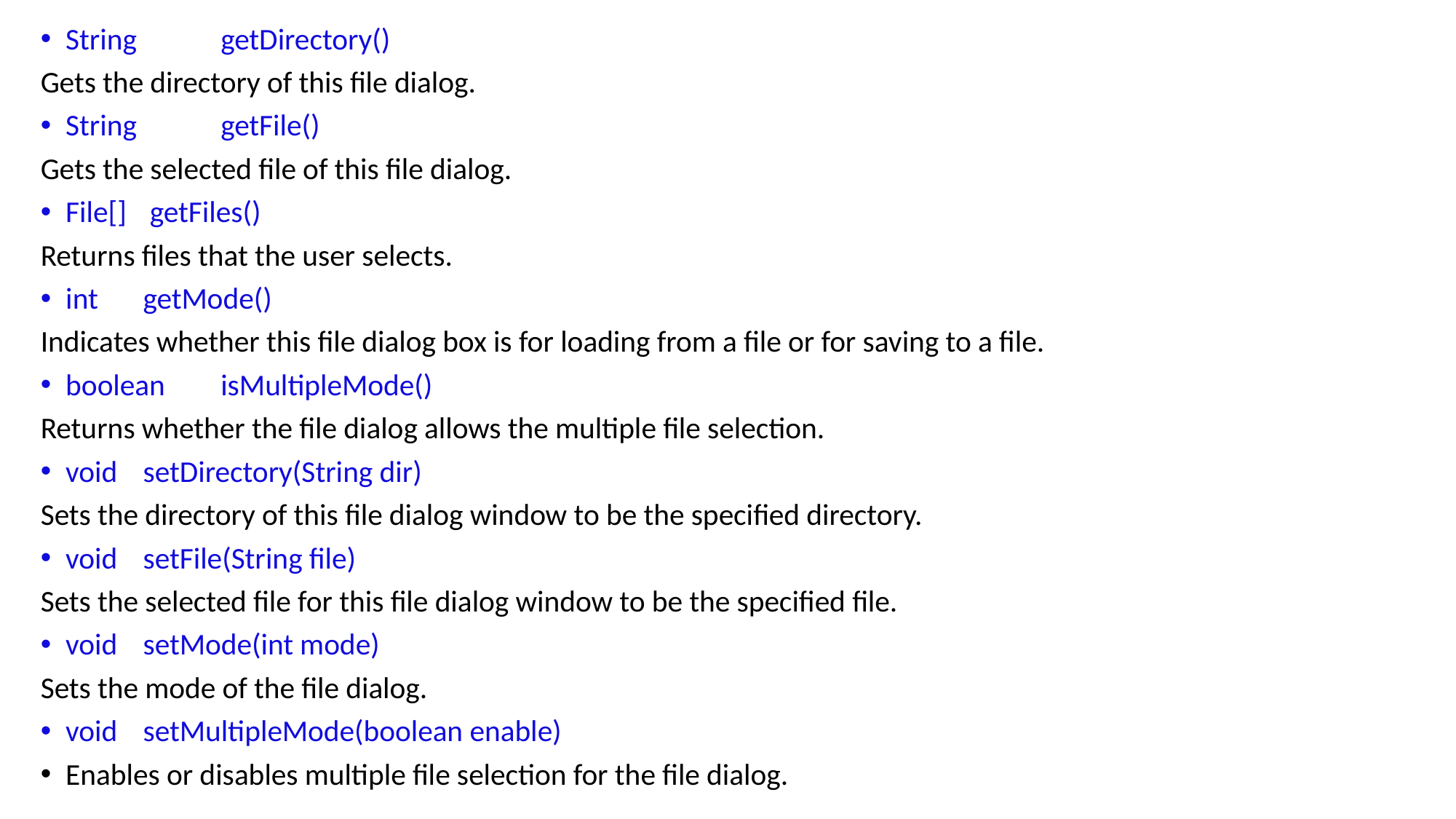

String 	getDirectory()
Gets the directory of this file dialog.
String 	getFile()
Gets the selected file of this file dialog.
File[]	 getFiles()
Returns files that the user selects.
int	getMode()
Indicates whether this file dialog box is for loading from a file or for saving to a file.
boolean	isMultipleMode()
Returns whether the file dialog allows the multiple file selection.
void	setDirectory(String dir)
Sets the directory of this file dialog window to be the specified directory.
void	setFile(String file)
Sets the selected file for this file dialog window to be the specified file.
void	setMode(int mode)
Sets the mode of the file dialog.
void	setMultipleMode(boolean enable)
Enables or disables multiple file selection for the file dialog.